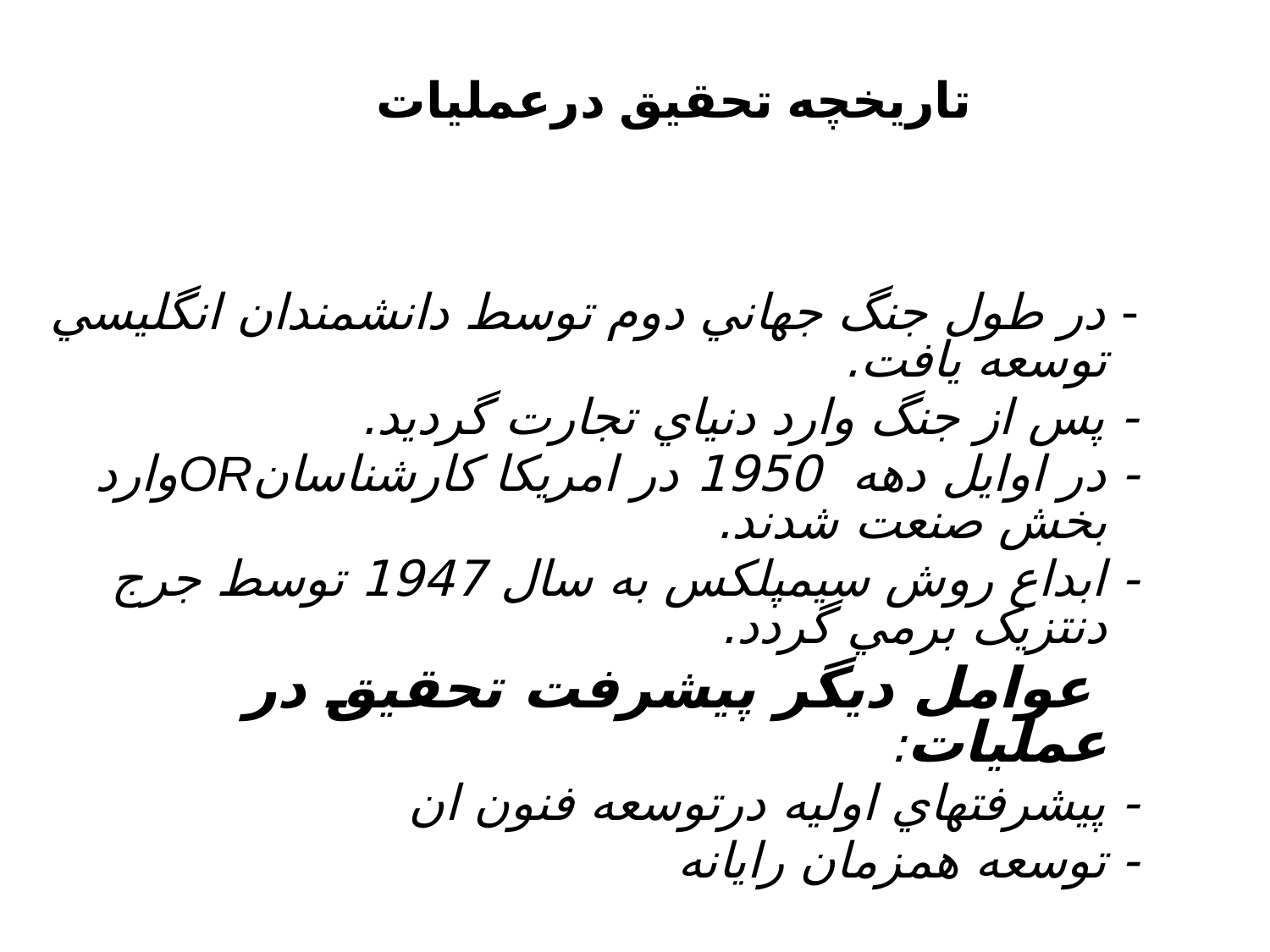

تاريخچه تحقيق درعمليات

 - در طول جنگ جهاني دوم توسط دانشمندان انگليسي توسعه يافت.
 - پس از جنگ وارد دنياي تجارت گرديد.
 - در اوايل دهه  1950 در امريکا کارشناسانORوارد بخش صنعت شدند.
 - ابداع روش سيمپلکس به سال 1947 توسط جرج دنتزيک برمي گردد.
    عوامل ديگر پيشرفت تحقيق در عمليات:
 - پيشرفتهاي اوليه درتوسعه فنون ان
 - توسعه همزمان رايانه